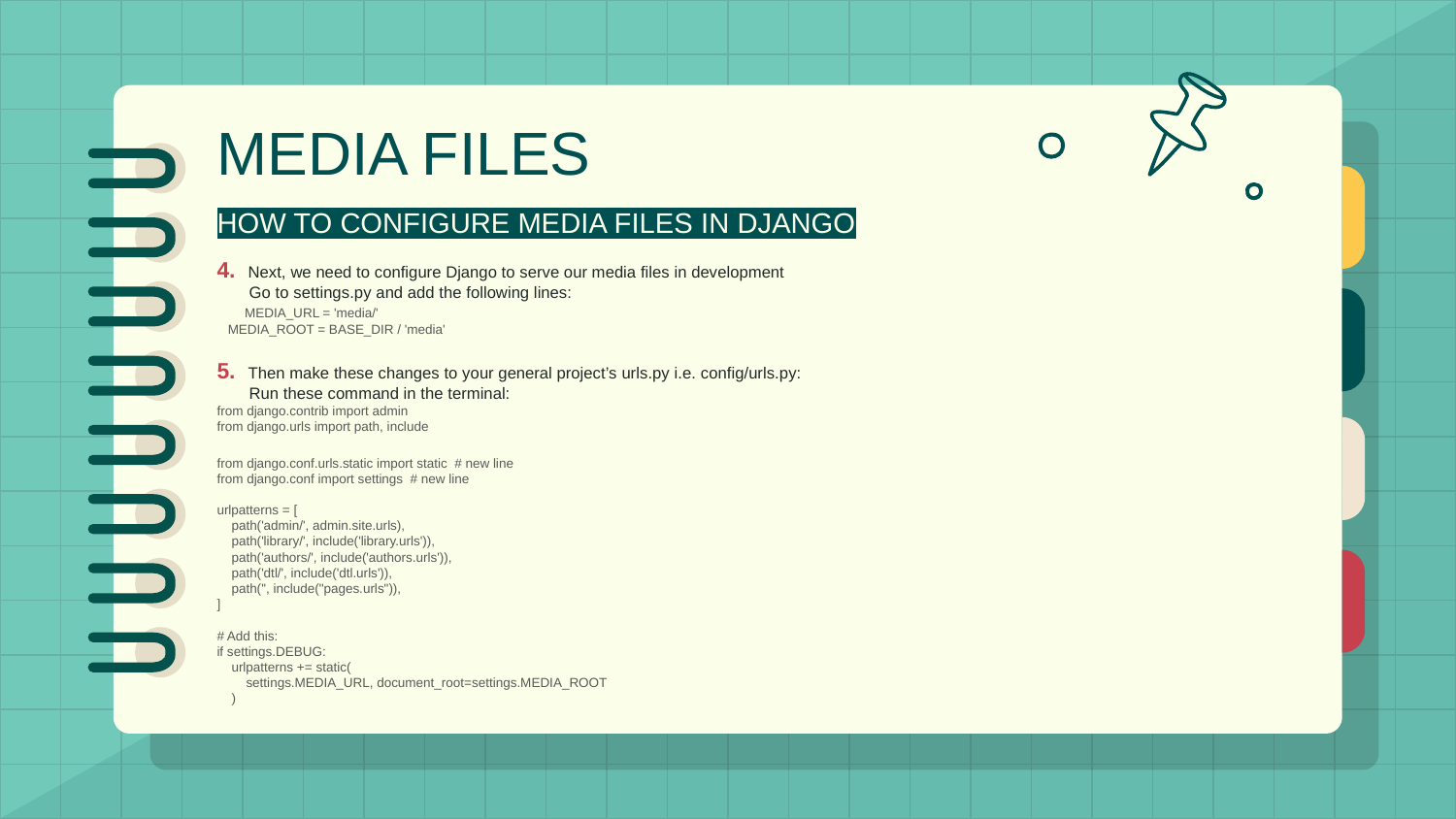

# MEDIA FILES

HOW TO CONFIGURE MEDIA FILES IN DJANGO
4.  Next, we need to configure Django to serve our media files in development
       Go to settings.py and add the following lines:
      MEDIA_URL = 'media/'
   MEDIA_ROOT = BASE_DIR / 'media'
5.  Then make these changes to your general project’s urls.py i.e. config/urls.py:
       Run these command in the terminal:
from django.contrib import admin
from django.urls import path, include
from django.conf.urls.static import static  # new line
from django.conf import settings  # new line

urlpatterns = [
    path('admin/', admin.site.urls),
    path('library/', include('library.urls')),
    path('authors/', include('authors.urls')),
    path('dtl/', include('dtl.urls')),
    path('', include("pages.urls")),
]

# Add this:
if settings.DEBUG:
    urlpatterns += static(
        settings.MEDIA_URL, document_root=settings.MEDIA_ROOT
    )